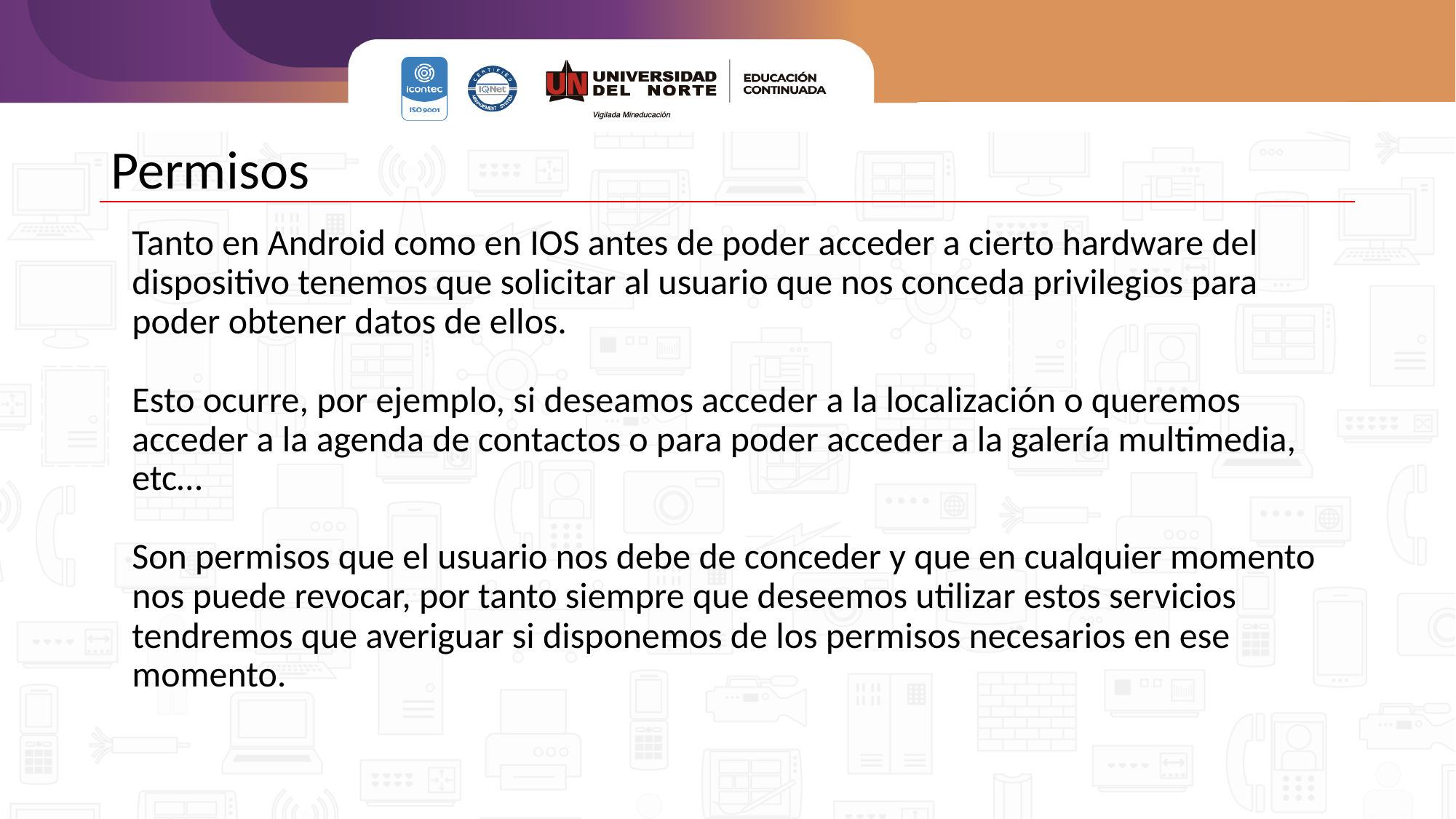

# Permisos
Tanto en Android como en IOS antes de poder acceder a cierto hardware del dispositivo tenemos que solicitar al usuario que nos conceda privilegios para poder obtener datos de ellos.

Esto ocurre, por ejemplo, si deseamos acceder a la localización o queremos acceder a la agenda de contactos o para poder acceder a la galería multimedia, etc…

Son permisos que el usuario nos debe de conceder y que en cualquier momento nos puede revocar, por tanto siempre que deseemos utilizar estos servicios tendremos que averiguar si disponemos de los permisos necesarios en ese momento.